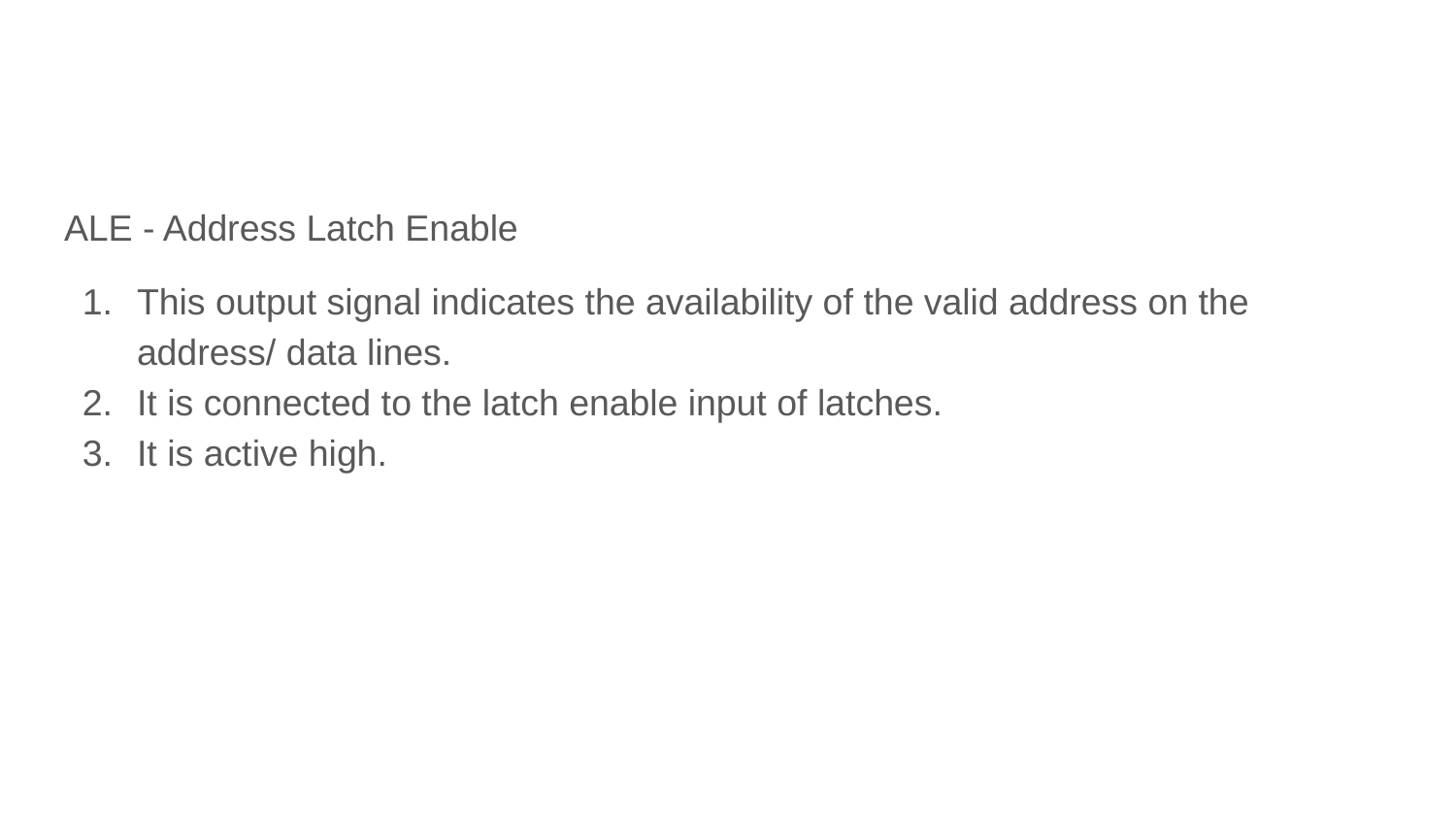

#
ALE - Address Latch Enable
This output signal indicates the availability of the valid address on the address/ data lines.
It is connected to the latch enable input of latches.
It is active high.